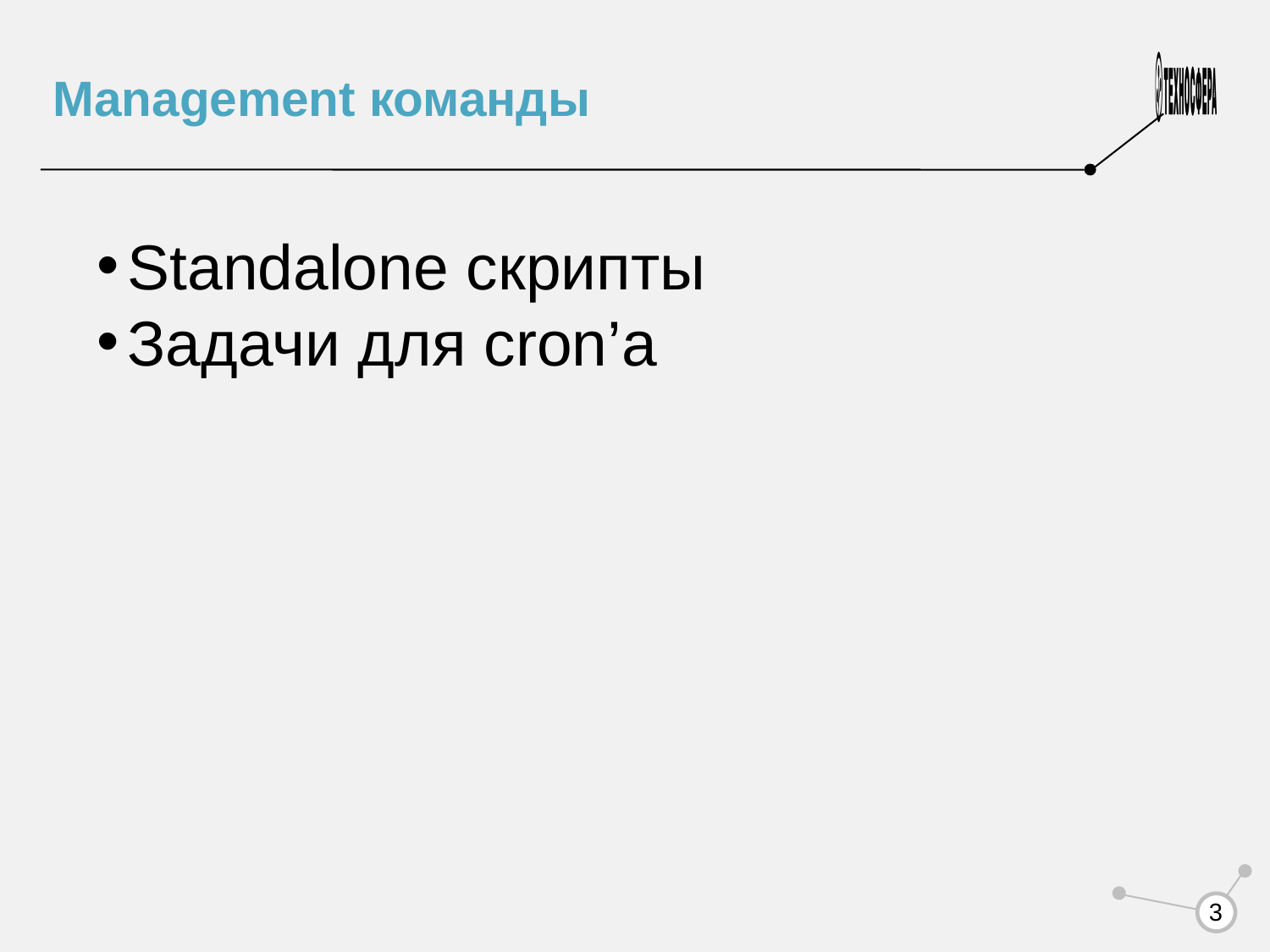

Management команды
Standalone скрипты
Задачи для cron’а

3